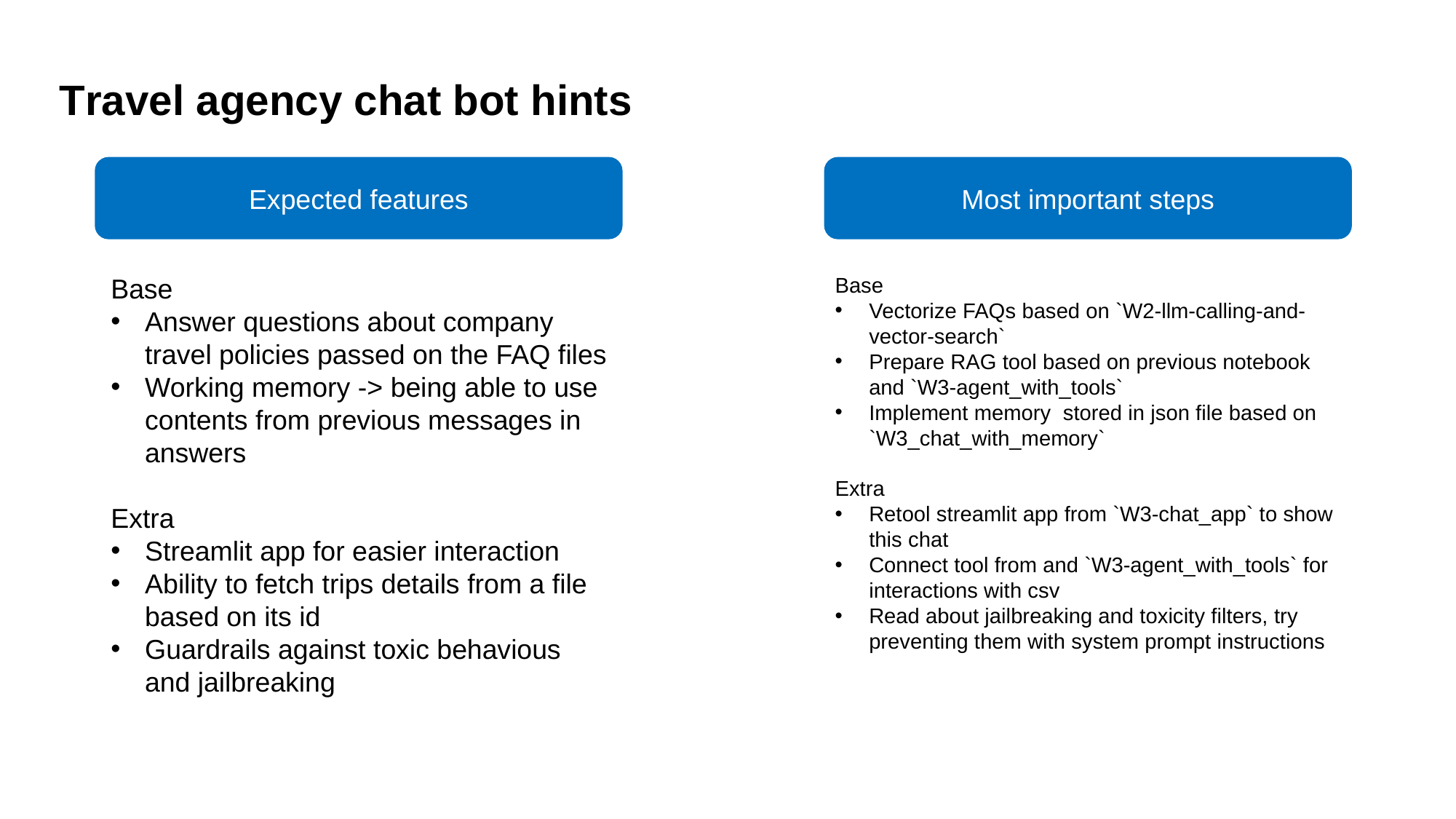

Travel agency chat bot hints
Expected features
Most important steps
Base
Answer questions about company travel policies passed on the FAQ files
Working memory -> being able to use contents from previous messages in answers

Extra
Streamlit app for easier interaction
Ability to fetch trips details from a file based on its id
Guardrails against toxic behavious and jailbreaking

Base
Vectorize FAQs based on `W2-llm-calling-and-vector-search`
Prepare RAG tool based on previous notebook and `W3-agent_with_tools`
Implement memory  stored in json file based on `W3_chat_with_memory`

Extra
Retool streamlit app from `W3-chat_app` to show this chat
Connect tool from and `W3-agent_with_tools` for interactions with csv
Read about jailbreaking and toxicity filters, try preventing them with system prompt instructions